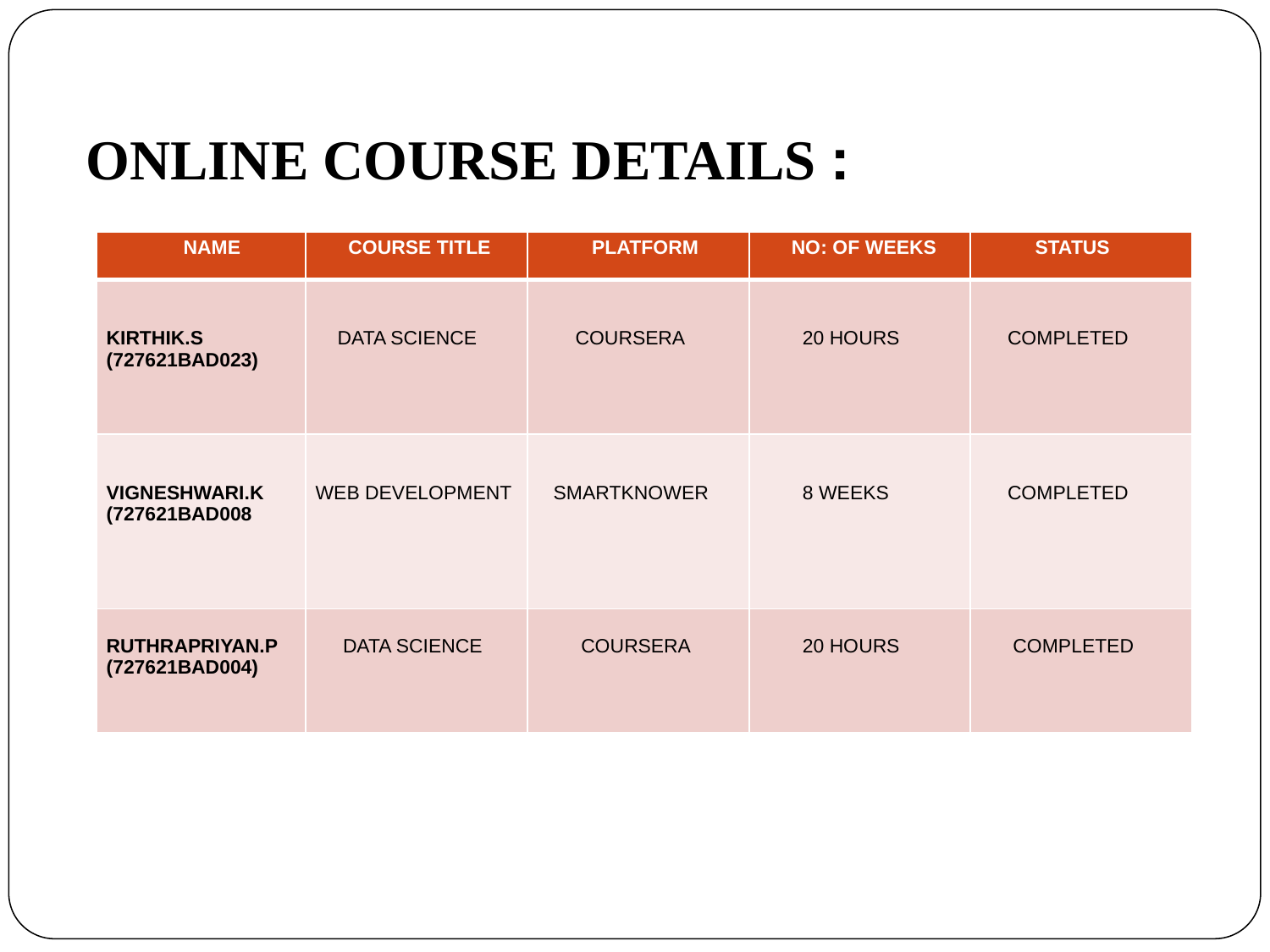

# ONLINE COURSE DETAILS :
| NAME | COURSE TITLE | PLATFORM | NO: OF WEEKS | STATUS |
| --- | --- | --- | --- | --- |
| KIRTHIK.S (727621BAD023) | DATA SCIENCE | COURSERA | 20 HOURS | COMPLETED |
| VIGNESHWARI.K (727621BAD008 | WEB DEVELOPMENT | SMARTKNOWER | 8 WEEKS | COMPLETED |
| RUTHRAPRIYAN.P (727621BAD004) | DATA SCIENCE | COURSERA | 20 HOURS | COMPLETED |
13/03/2023
Cancer Prediction Web application